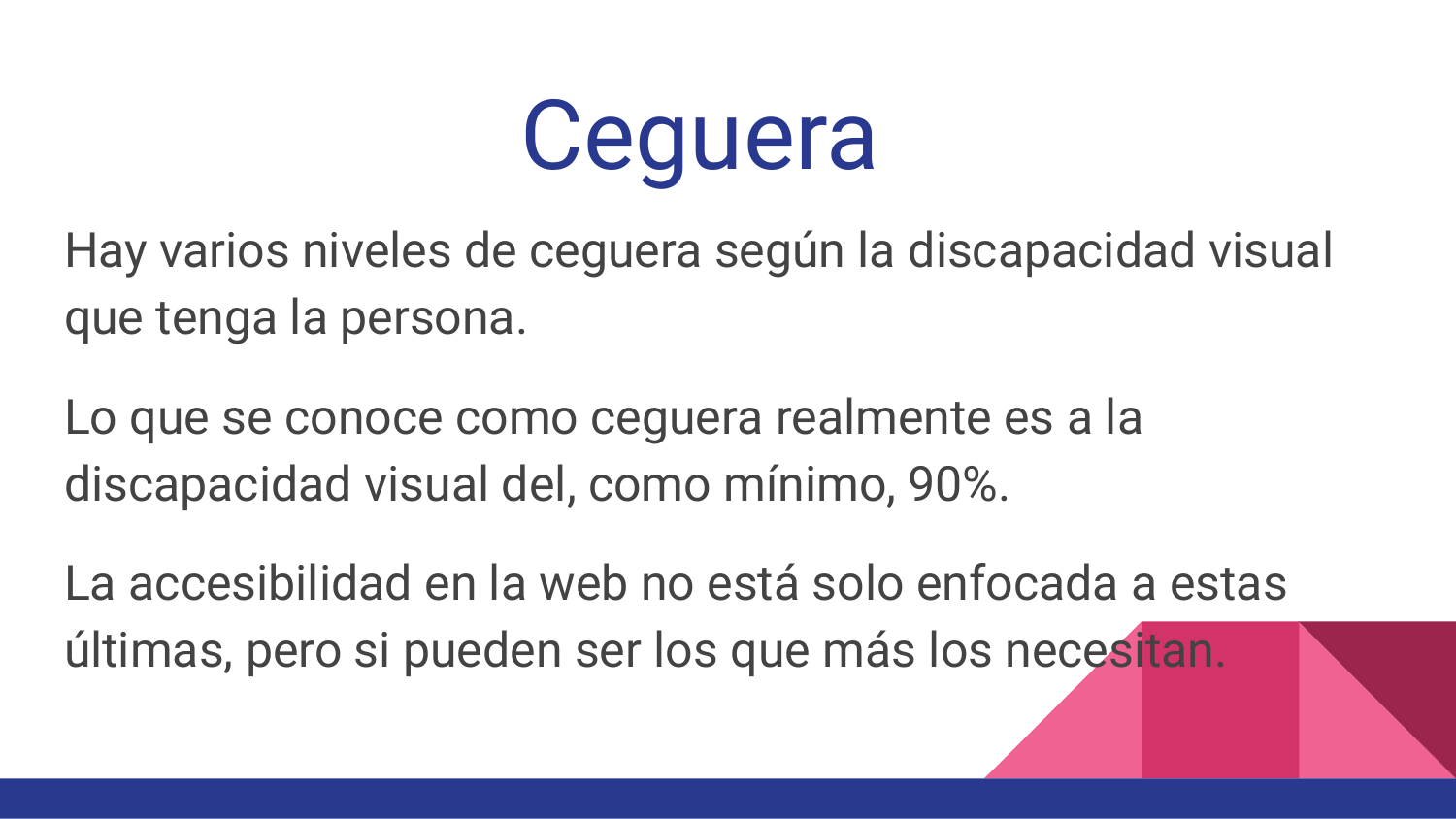

# Ceguera
Hay varios niveles de ceguera según la discapacidad visual que tenga la persona.
Lo que se conoce como ceguera realmente es a la discapacidad visual del, como mínimo, 90%.
La accesibilidad en la web no está solo enfocada a estas últimas, pero si pueden ser los que más los necesitan.